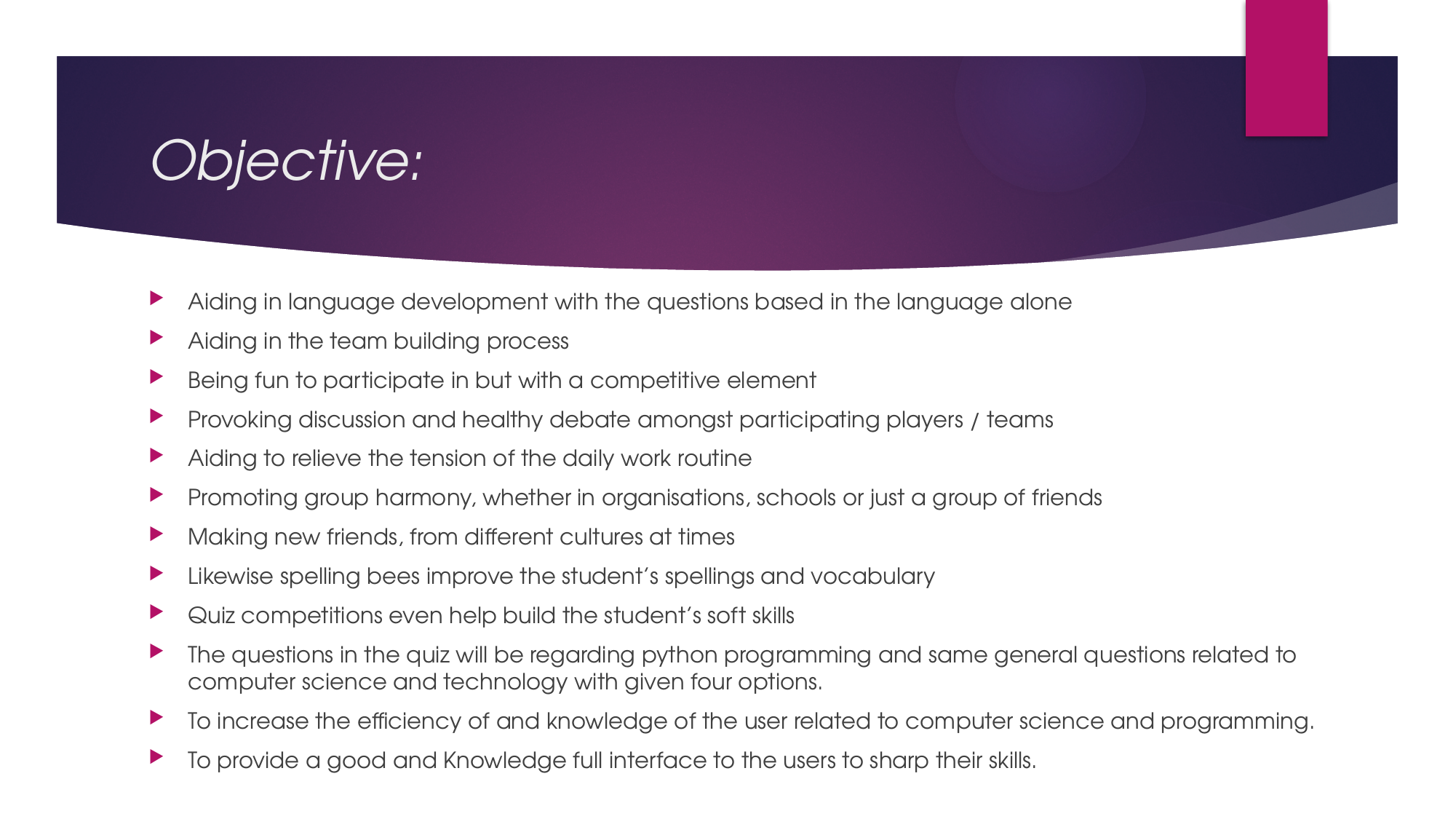

# Objective:
Aiding in language development with the questions based in the language alone
Aiding in the team building process
Being fun to participate in but with a competitive element
Provoking discussion and healthy debate amongst participating players / teams
Aiding to relieve the tension of the daily work routine
Promoting group harmony, whether in organisations, schools or just a group of friends
Making new friends, from different cultures at times
Likewise spelling bees improve the student’s spellings and vocabulary
Quiz competitions even help build the student’s soft skills
The questions in the quiz will be regarding python programming and same general questions related to computer science and technology with given four options.
To increase the efficiency of and knowledge of the user related to computer science and programming.
To provide a good and Knowledge full interface to the users to sharp their skills.